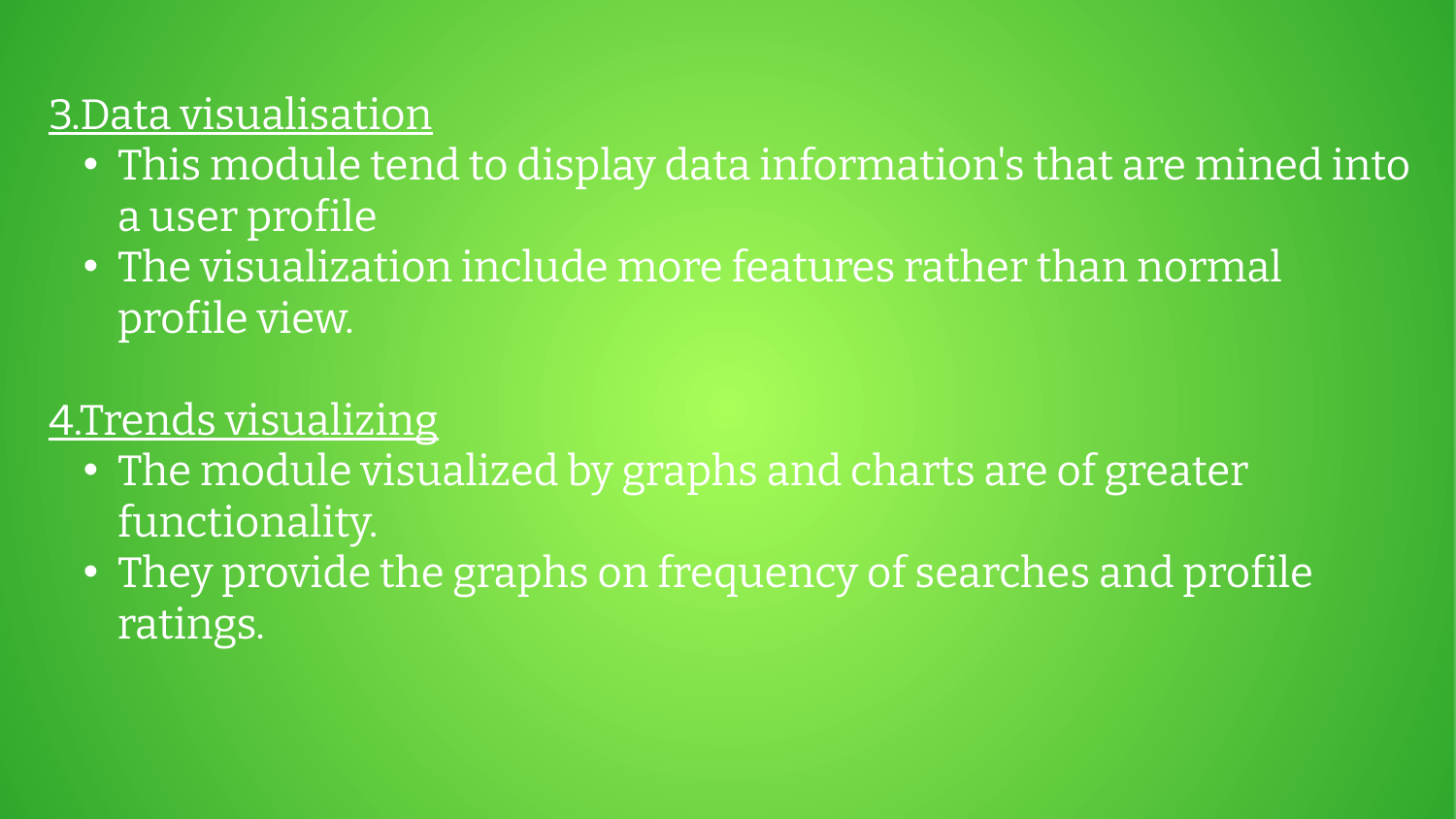

3.Data visualisation
This module tend to display data information's that are mined into a user profile
The visualization include more features rather than normal profile view.

4.Trends visualizing
The module visualized by graphs and charts are of greater functionality.
They provide the graphs on frequency of searches and profile ratings.